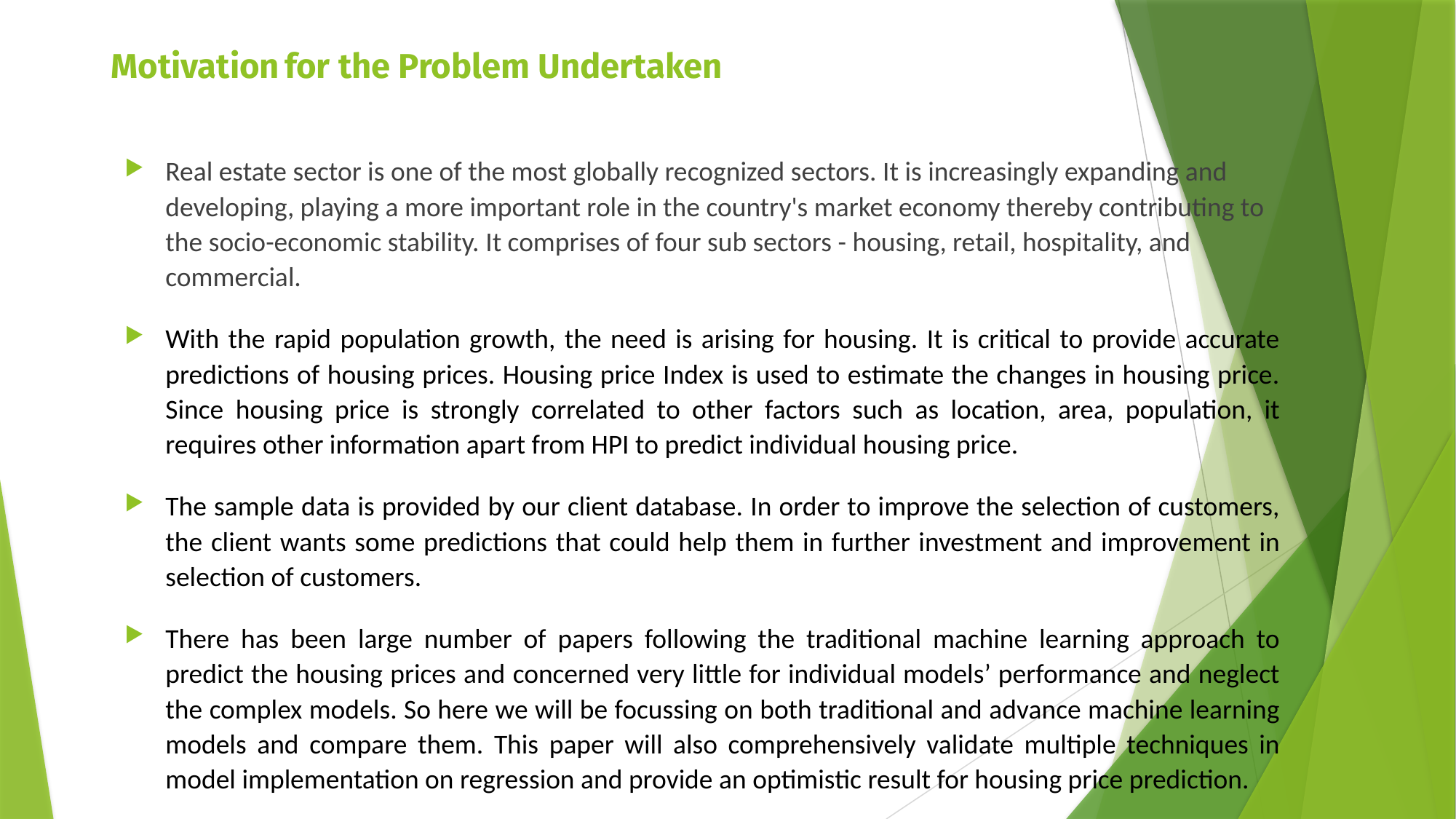

# Motivation for the Problem Undertaken
Real estate sector is one of the most globally recognized sectors. It is increasingly expanding and developing, playing a more important role in the country's market economy thereby contributing to the socio-economic stability. It comprises of four sub sectors - housing, retail, hospitality, and commercial.
With the rapid population growth, the need is arising for housing. It is critical to provide accurate predictions of housing prices. Housing price Index is used to estimate the changes in housing price. Since housing price is strongly correlated to other factors such as location, area, population, it requires other information apart from HPI to predict individual housing price.
The sample data is provided by our client database. In order to improve the selection of customers, the client wants some predictions that could help them in further investment and improvement in selection of customers.
There has been large number of papers following the traditional machine learning approach to predict the housing prices and concerned very little for individual models’ performance and neglect the complex models. So here we will be focussing on both traditional and advance machine learning models and compare them. This paper will also comprehensively validate multiple techniques in model implementation on regression and provide an optimistic result for housing price prediction.